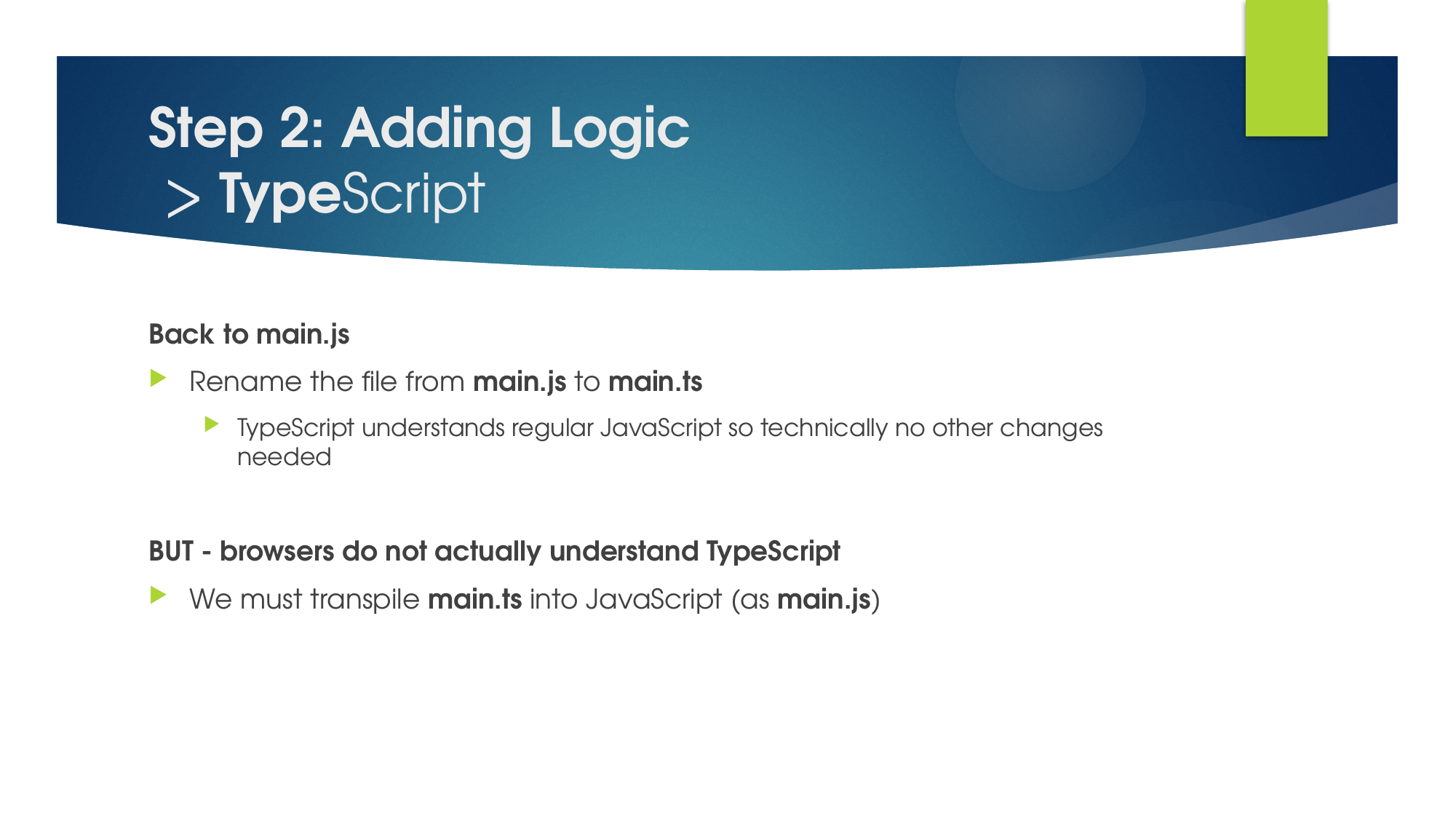

# Step 2: Adding Logic > TypeScript
Back to main.js
Rename the file from main.js to main.ts
TypeScript understands regular JavaScript so technically no other changes needed

BUT - browsers do not actually understand TypeScript
We must transpile main.ts into JavaScript (as main.js)